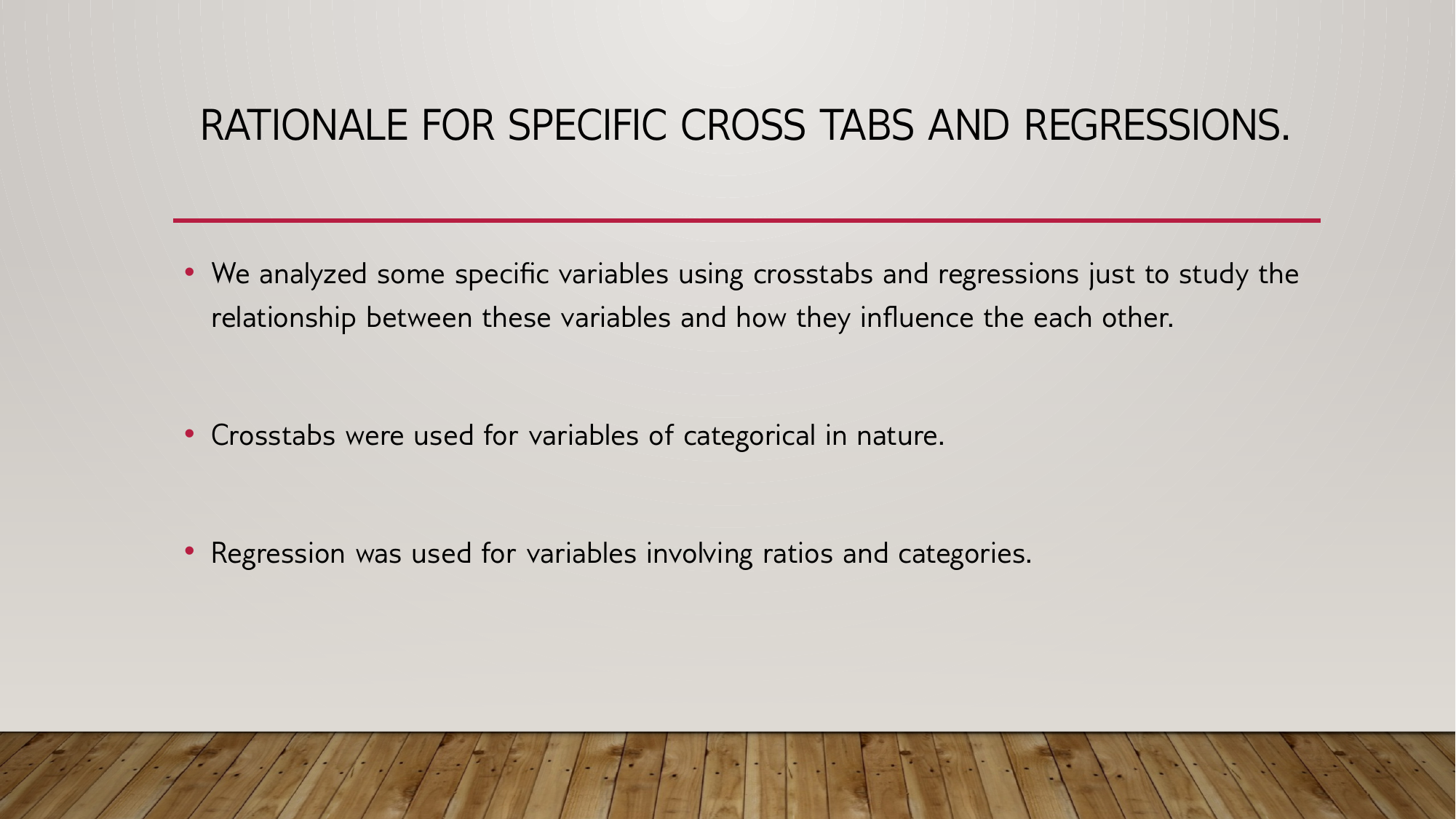

# Rationale for specific cross tabs and regressions.
We analyzed some specific variables using crosstabs and regressions just to study the relationship between these variables and how they influence the each other.

Crosstabs were used for variables of categorical in nature.

Regression was used for variables involving ratios and categories.